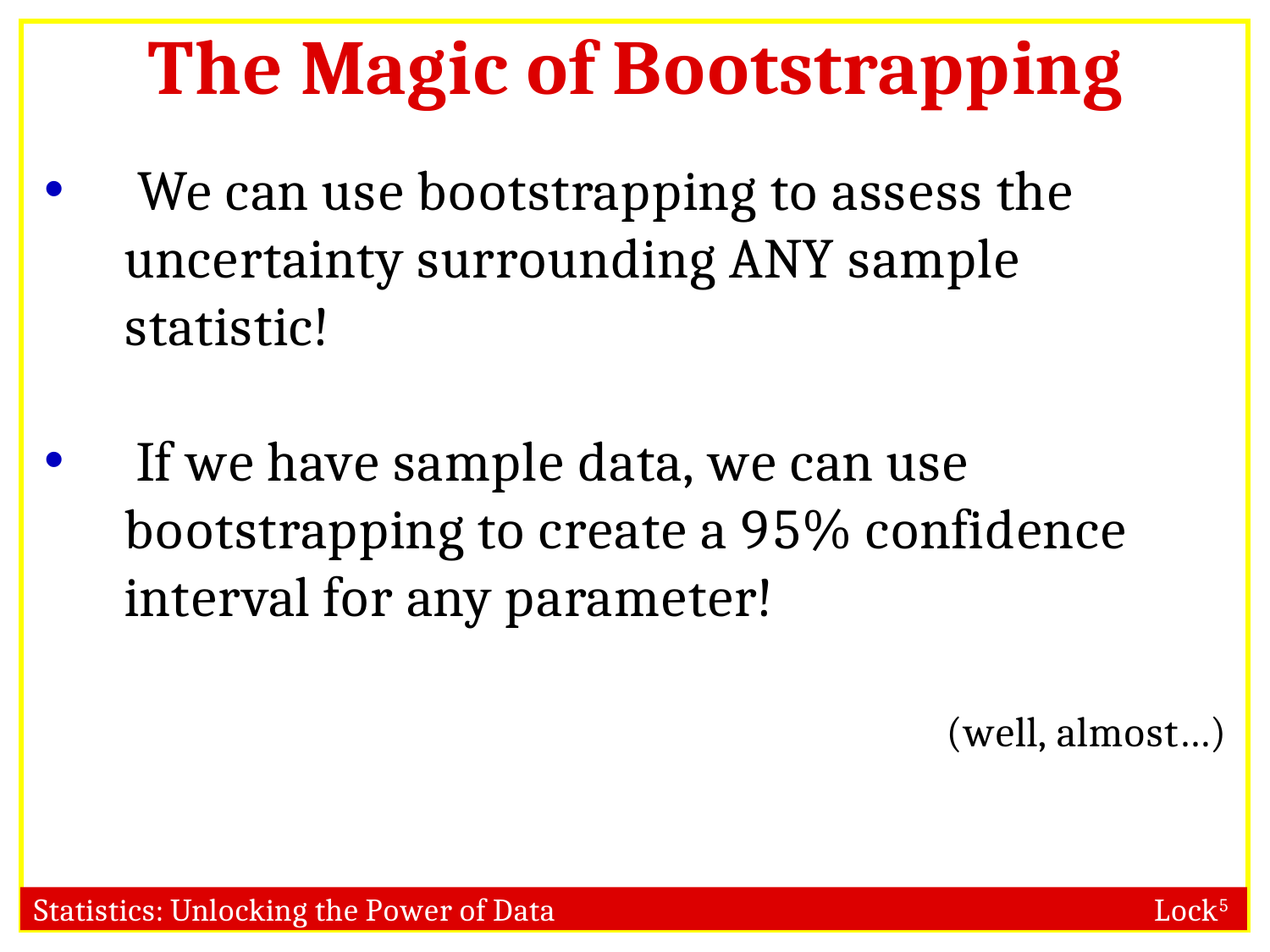

The Magic of Bootstrapping
 We can use bootstrapping to assess the uncertainty surrounding ANY sample statistic!

 If we have sample data, we can use bootstrapping to create a 95% confidence interval for any parameter!

(well, almost…)